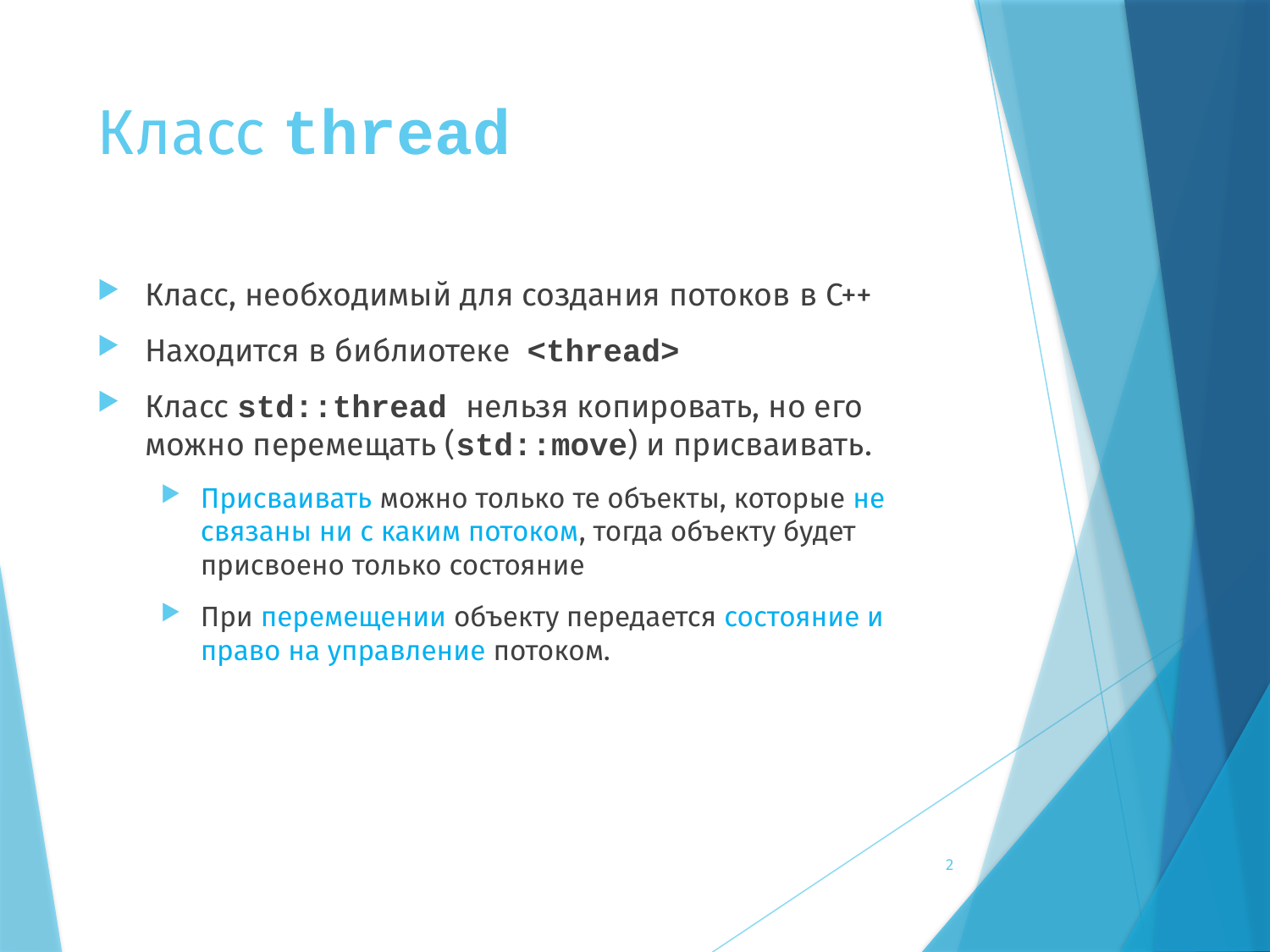

# Класс thread
Класс, необходимый для создания потоков в C++
Находится в библиотеке  <thread>
Класс std::thread нельзя копировать, но его можно перемещать (std::move) и присваивать.
Присваивать можно только те объекты, которые не связаны ни с каким потоком, тогда объекту будет присвоено только состояние
При перемещении объекту передается состояние и право на управление потоком.
2